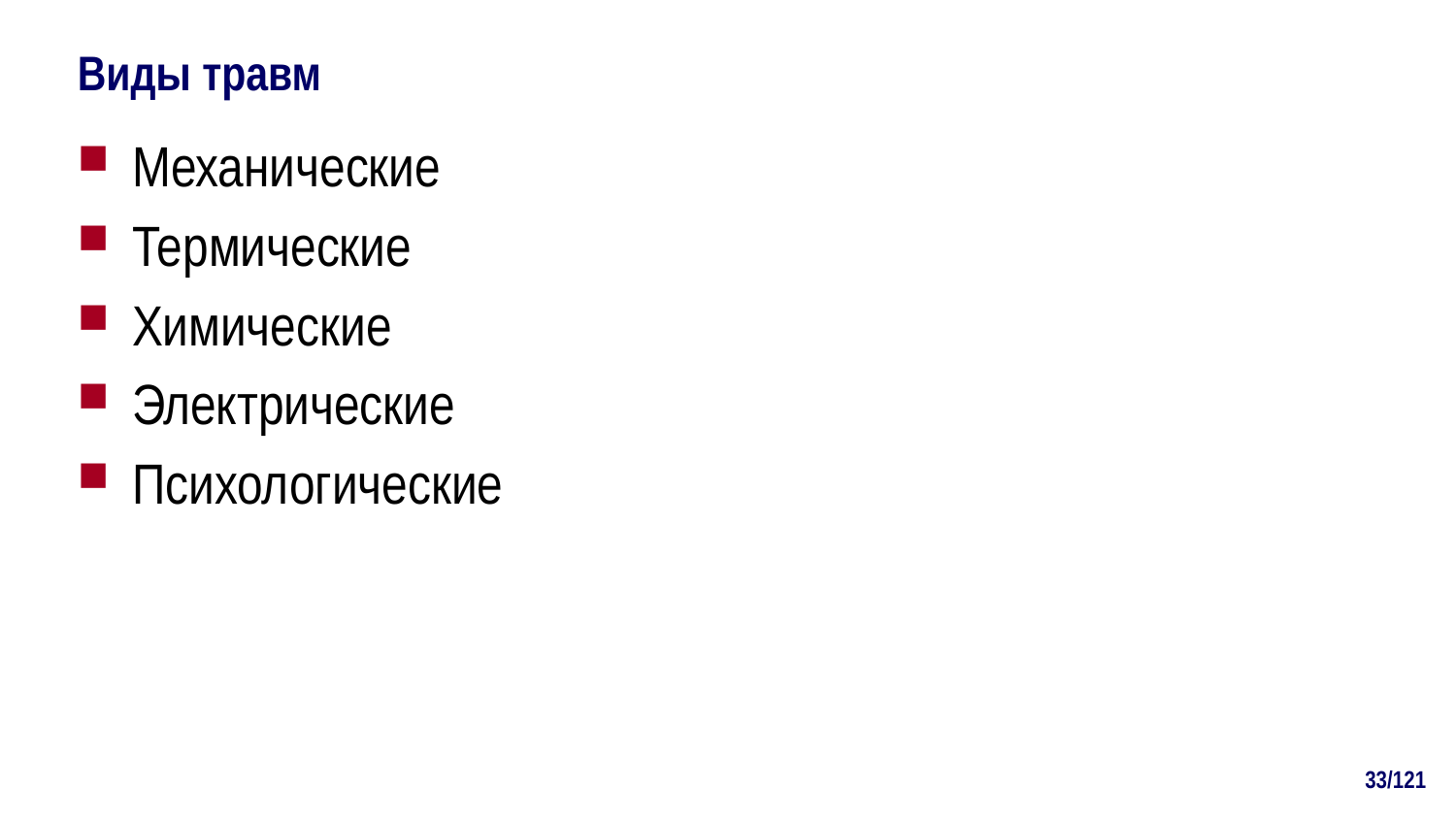

# Виды травм
Механические
Термические
Химические
Электрические
Психологические